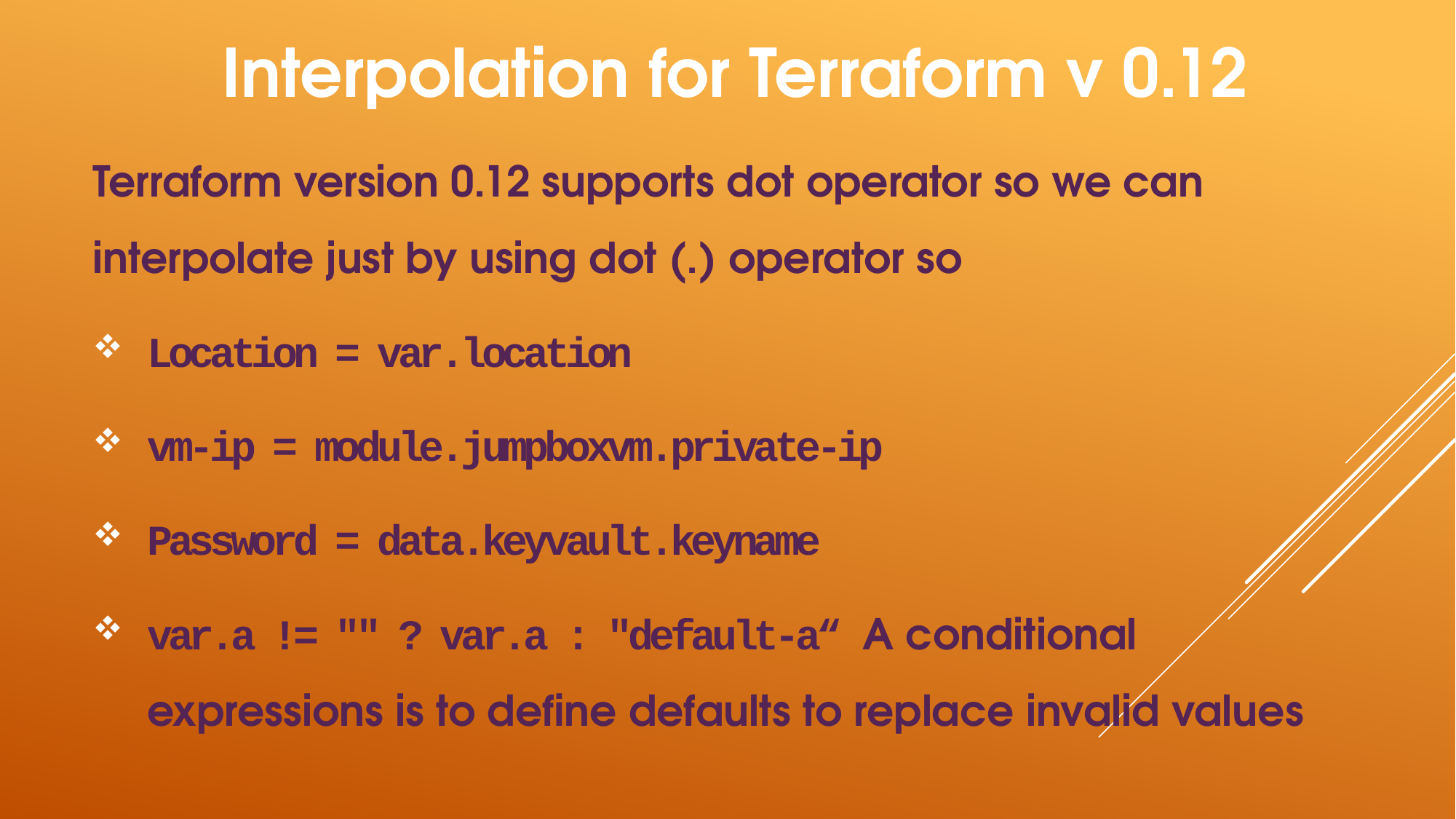

# Interpolation for Terraform v 0.12
Terraform version 0.12 supports dot operator so we can interpolate just by using dot (.) operator so
Location = var.location
vm-ip = module.jumpboxvm.private-ip
Password = data.keyvault.keyname
var.a != "" ? var.a : "default-a“ A conditional expressions is to define defaults to replace invalid values